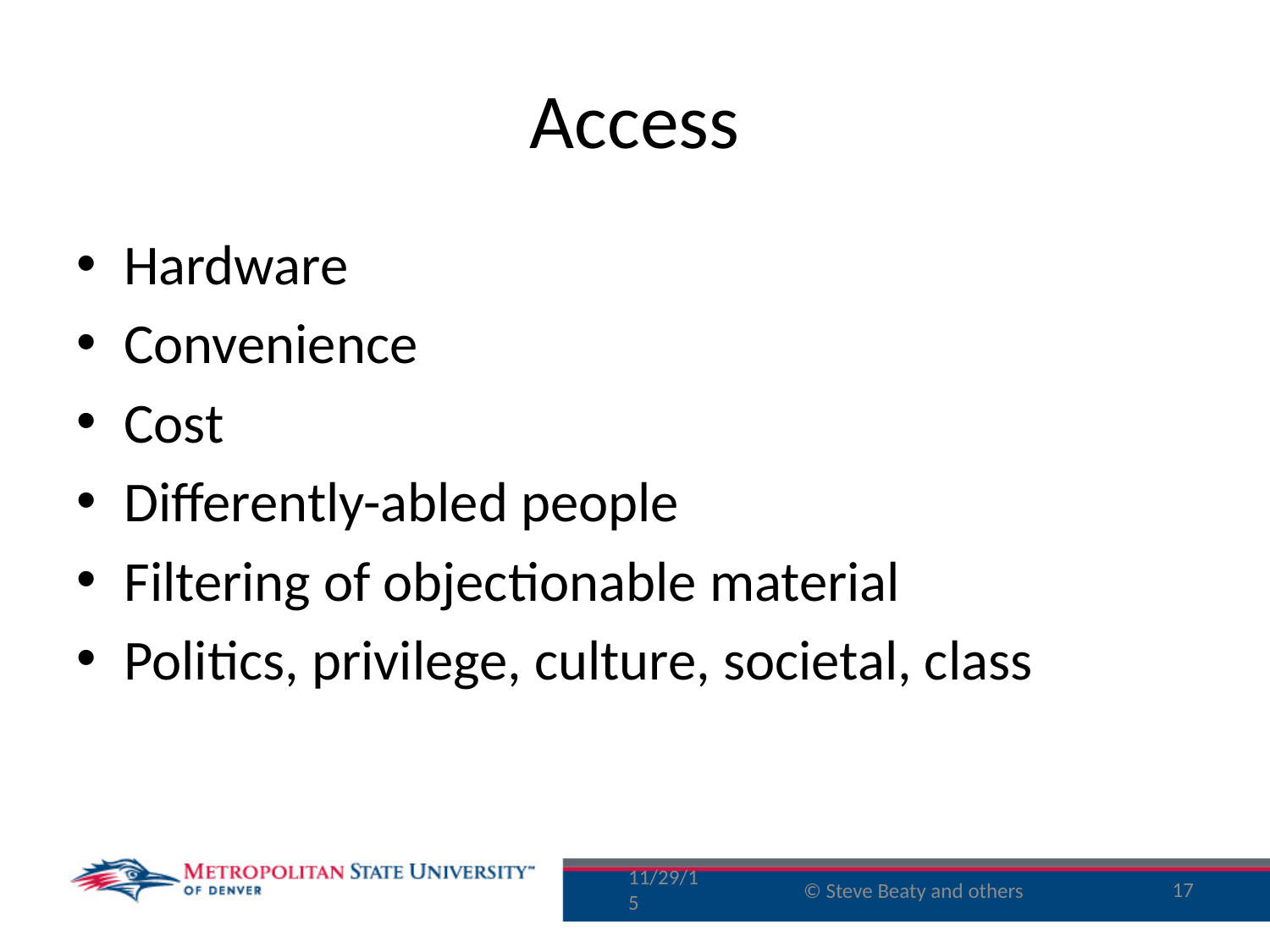

# Access
Hardware
Convenience
Cost
Differently-abled people
Filtering of objectionable material
Politics, privilege, culture, societal, class
11/29/15
17
© Steve Beaty and others